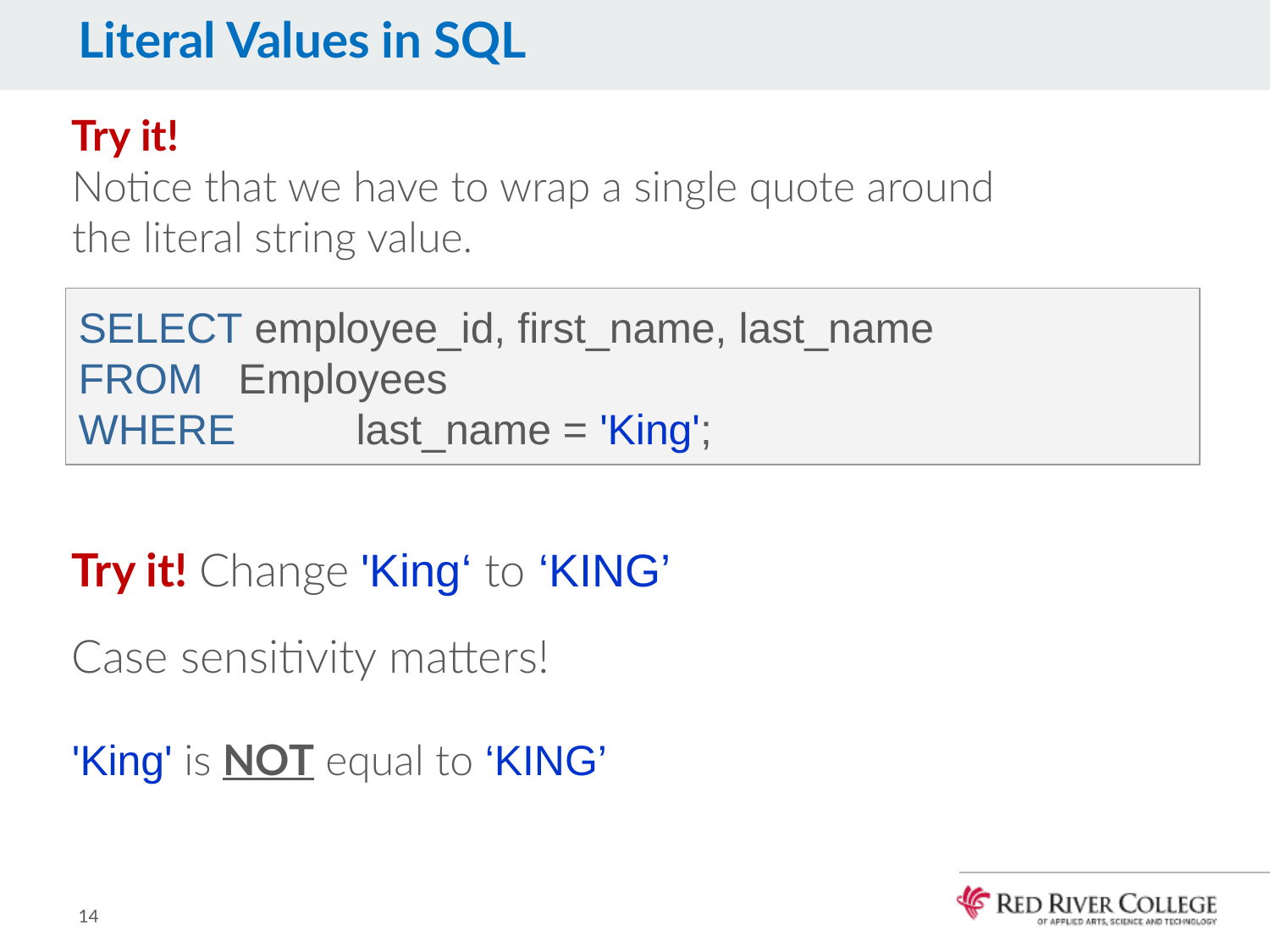

# Literal Values in SQL
Try it!
Notice that we have to wrap a single quote around the literal string value.

Try it! Change 'King‘ to ‘KING’
Case sensitivity matters!
'King' is NOT equal to ‘KING’
SELECT employee_id, first_name, last_name
FROM   Employees
WHERE	  last_name = 'King';

14